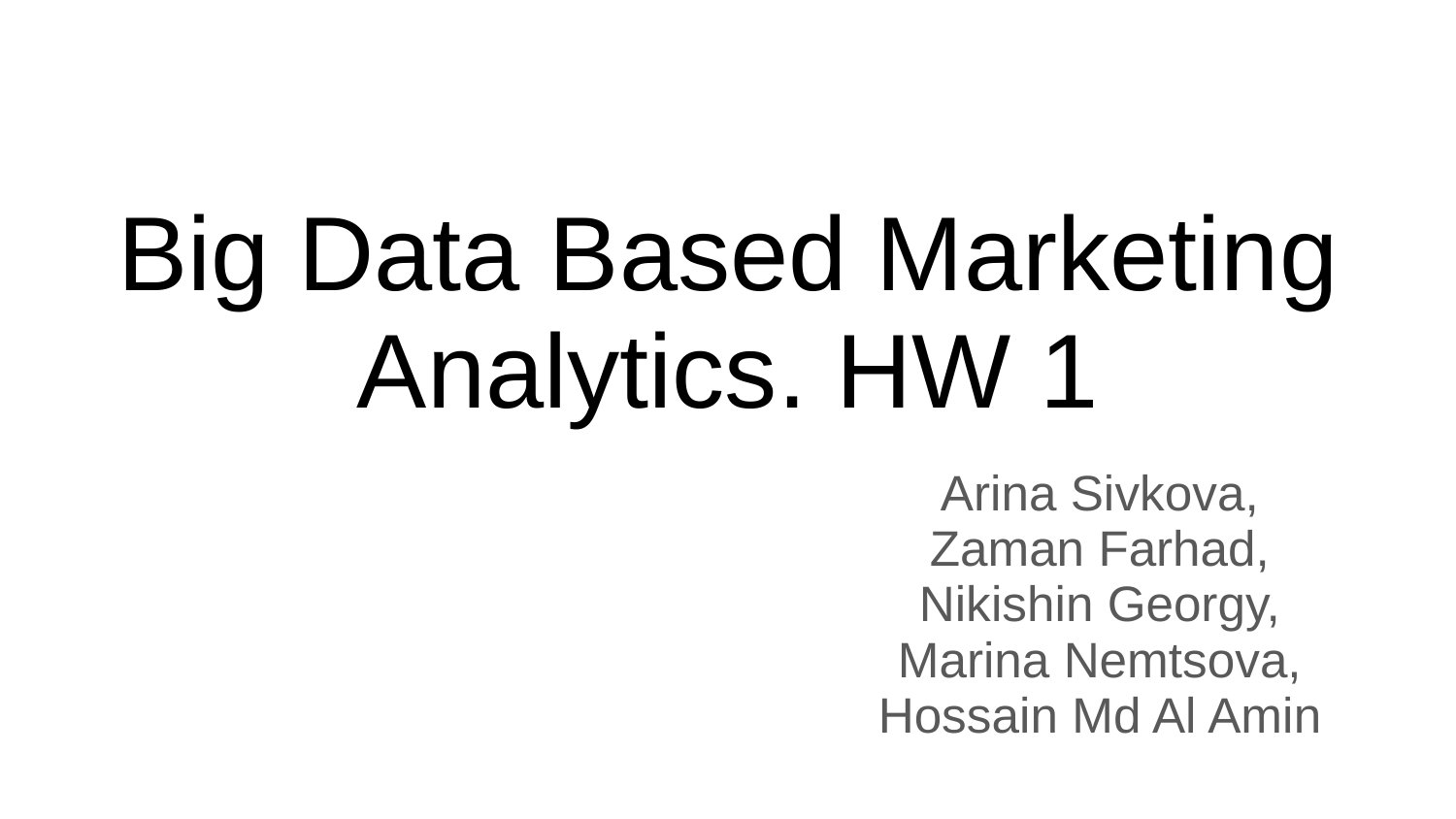

# Big Data Based Marketing Analytics. HW 1
Arina Sivkova,
Zaman Farhad,
Nikishin Georgy,
Marina Nemtsova,
Hossain Md Al Amin